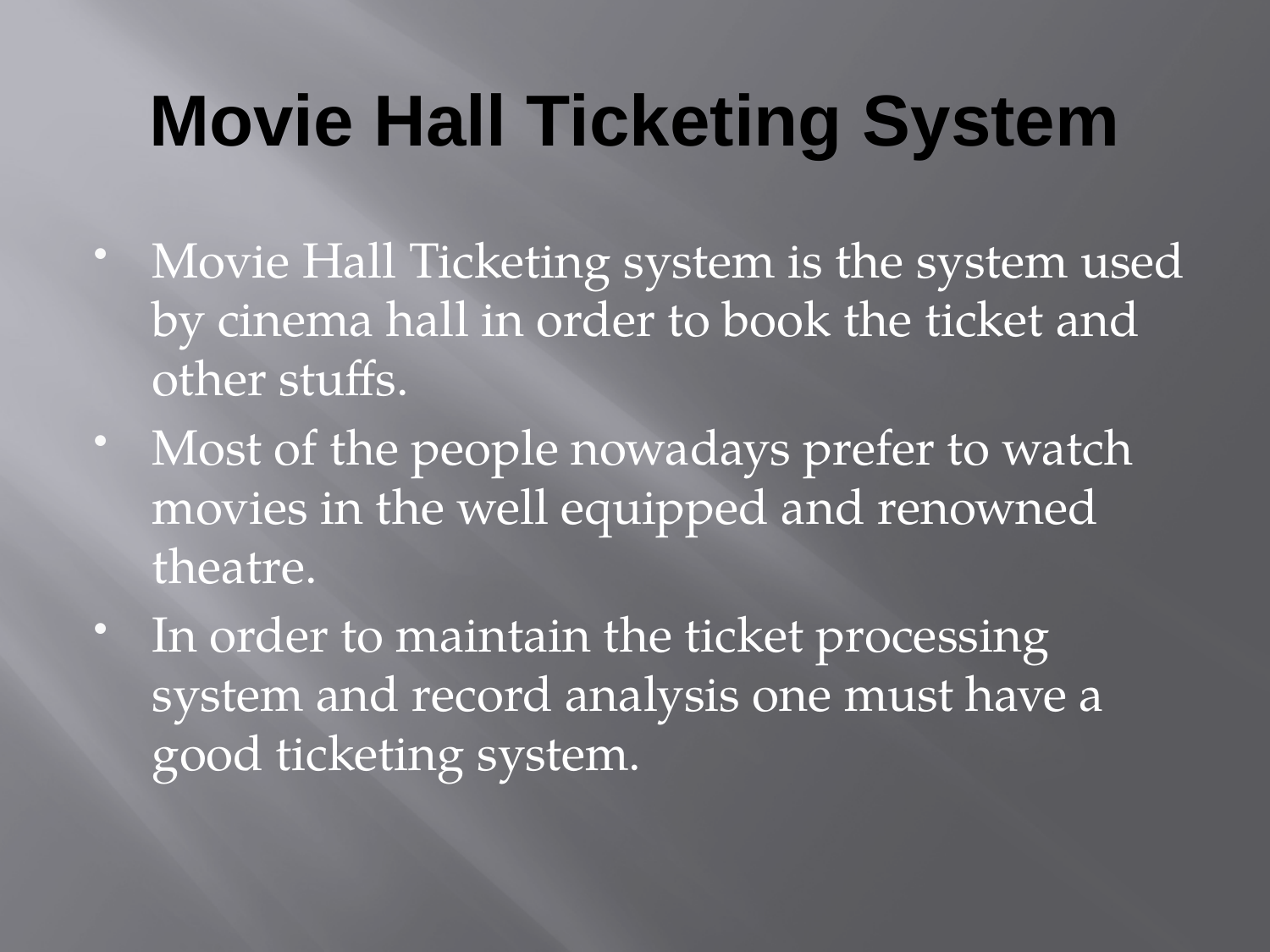

# Movie Hall Ticketing System
Movie Hall Ticketing system is the system used by cinema hall in order to book the ticket and other stuffs.
Most of the people nowadays prefer to watch movies in the well equipped and renowned theatre.
In order to maintain the ticket processing system and record analysis one must have a good ticketing system.